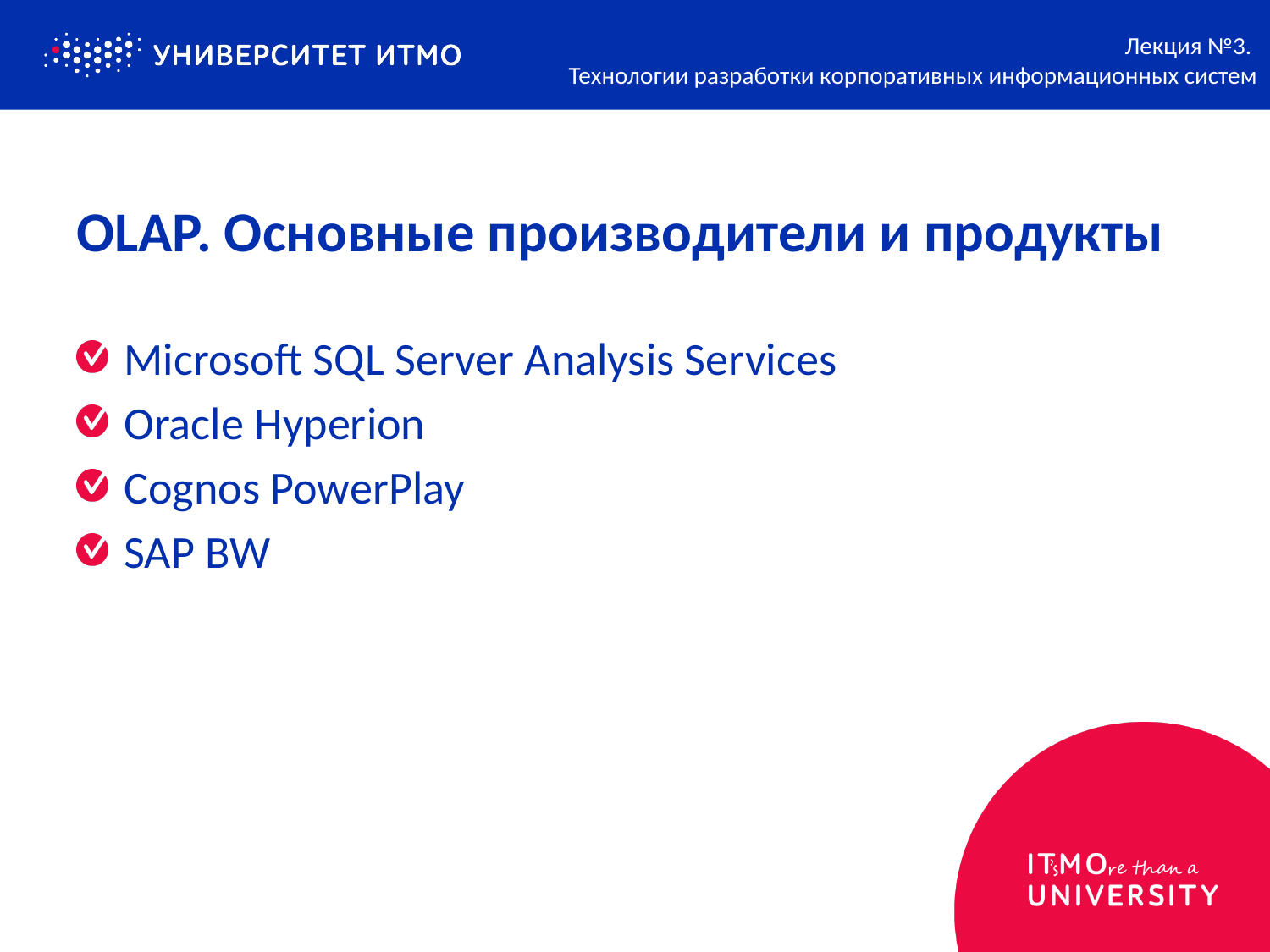

Лекция №3.
Технологии разработки корпоративных информационных систем
# OLAP. Основные производители и продукты
Microsoft SQL Server Analysis Services
Oracle Hyperion
Cognos PowerPlay
SAP BW